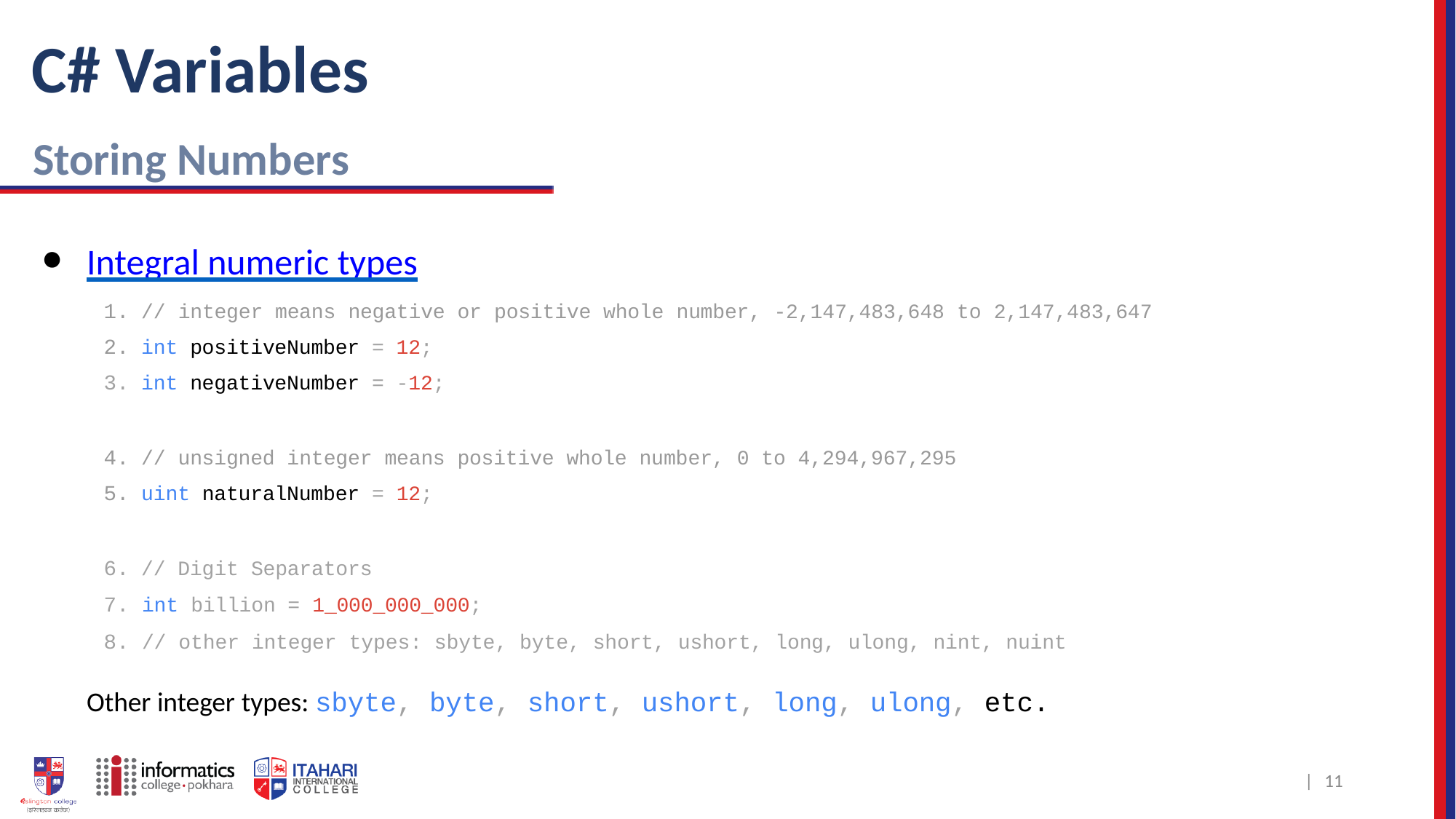

# C# Variables
Storing Numbers

Integral numeric types
// integer means negative or positive whole number, -2,147,483,648 to 2,147,483,647
int positiveNumber = 12;
int negativeNumber = -12;

// unsigned integer means positive whole number, 0 to 4,294,967,295
uint naturalNumber = 12;

// Digit Separators
7. int billion = 1_000_000_000;
8. // other integer types: sbyte, byte, short, ushort, long, ulong, nint, nuint

Other integer types: sbyte, byte, short, ushort, long, ulong, etc.
| 11